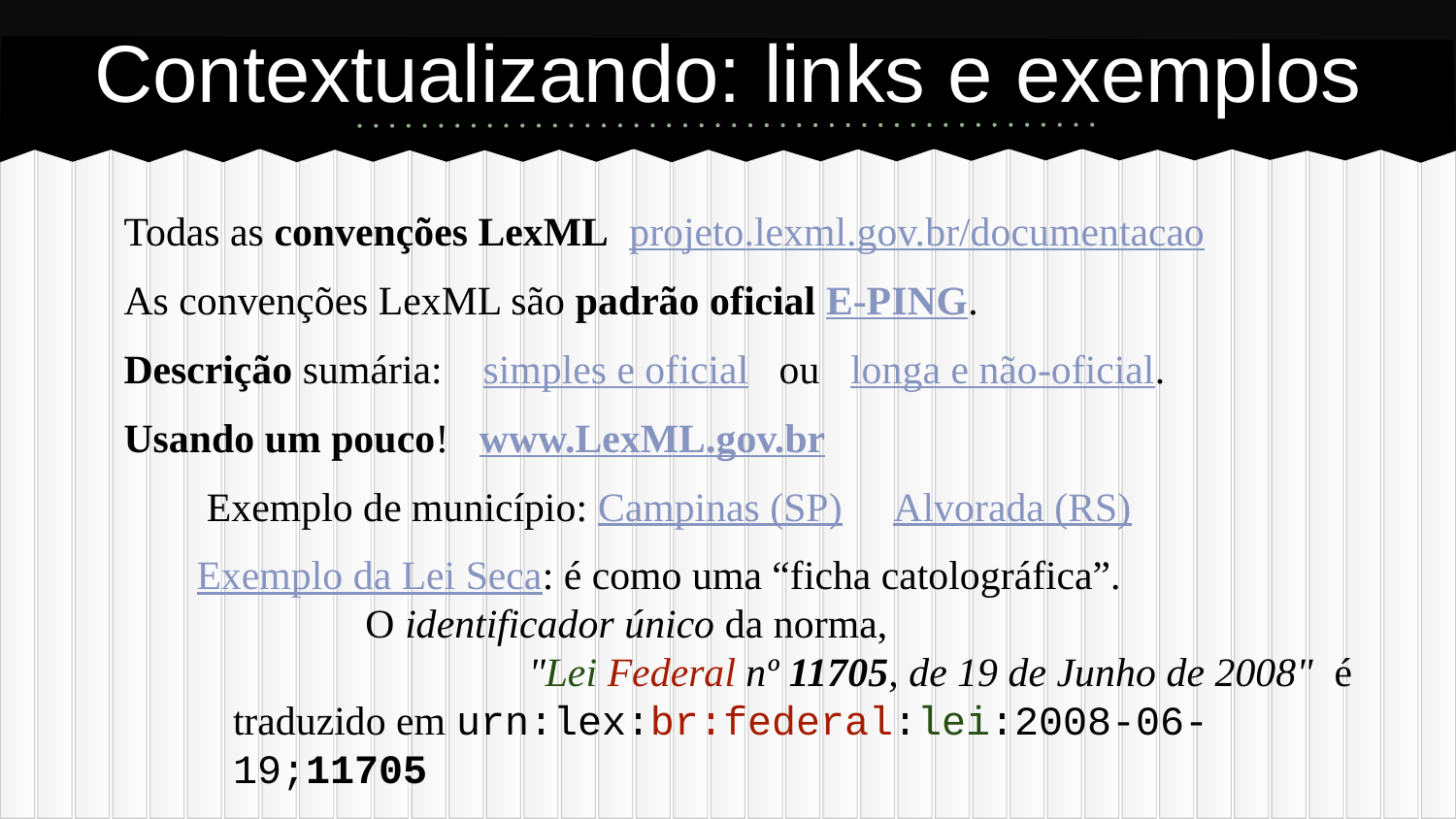

# Contextualizando: links e exemplos
Todas as convenções LexML  projeto.lexml.gov.br/documentacao
As convenções LexML são padrão oficial E-PING.
Descrição sumária:    simples e oficial   ou   longa e não-oficial.
Usando um pouco!   www.LexML.gov.br
 Exemplo de município: Campinas (SP)     Alvorada (RS)
Exemplo da Lei Seca: é como uma “ficha catolográfica”.                                         O identificador único da norma,                                                                                "Lei Federal nº 11705, de 19 de Junho de 2008"  é traduzido em urn:lex:br:federal:lei:2008-06-19;11705